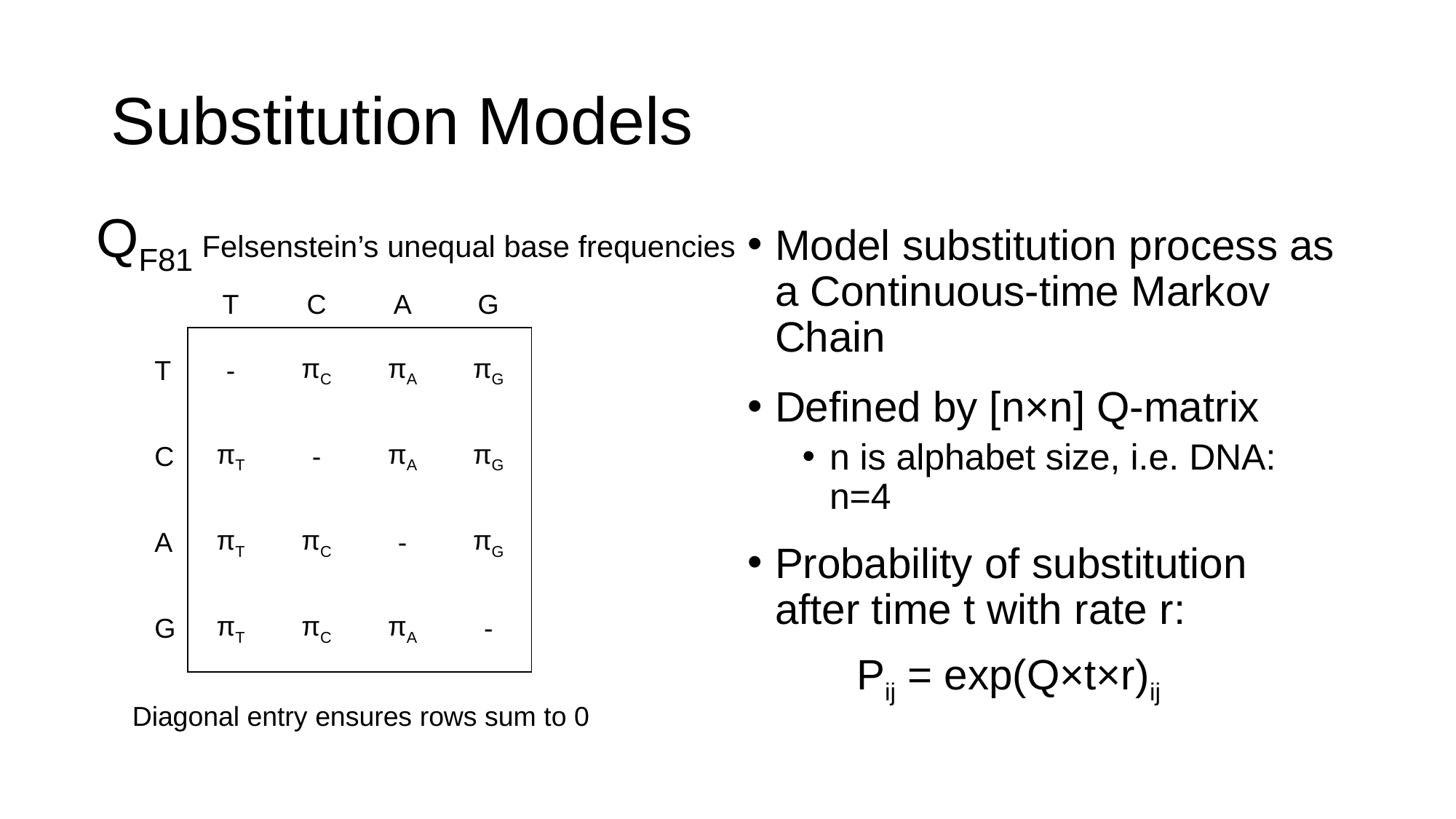

# Substitution Models
QF81 Felsenstein’s unequal base frequencies
Model substitution process as a Continuous-time Markov Chain
Defined by [n×n] Q-matrix
n is alphabet size, i.e. DNA: n=4
Probability of substitution after time t with rate r:
	Pij = exp(Q×t×r)ij
|  | T | C | A | G |
| --- | --- | --- | --- | --- |
| T | - | πC | πA | πG |
| C | πT | - | πA | πG |
| A | πT | πC | - | πG |
| G | πT | πC | πA | - |
Diagonal entry ensures rows sum to 0